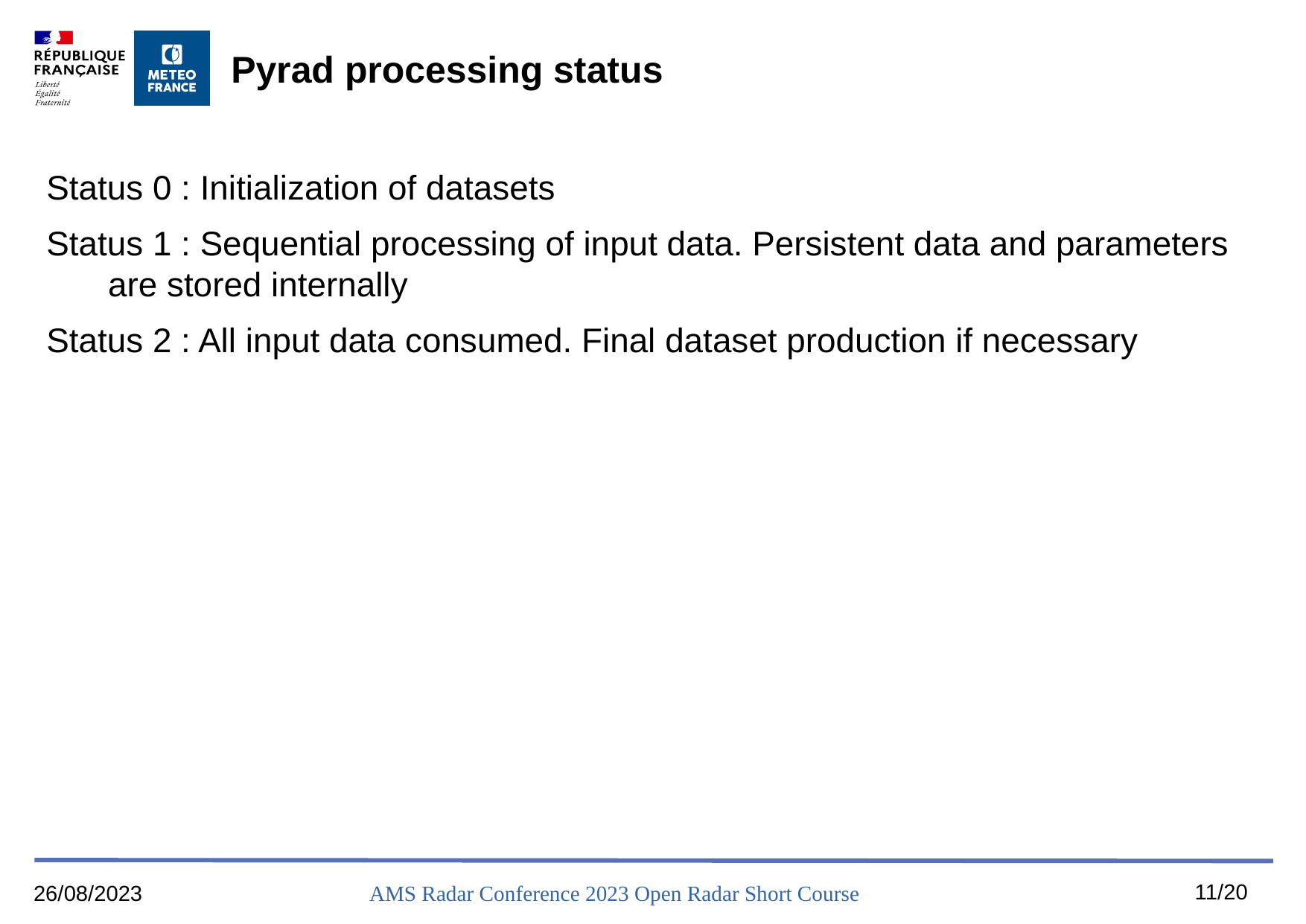

Pyrad processing status
Status 0 : Initialization of datasets
Status 1 : Sequential processing of input data. Persistent data and parameters are stored internally
Status 2 : All input data consumed. Final dataset production if necessary
11/44
26/08/2023
AMS Radar Conference 2023 Open Radar Short Course